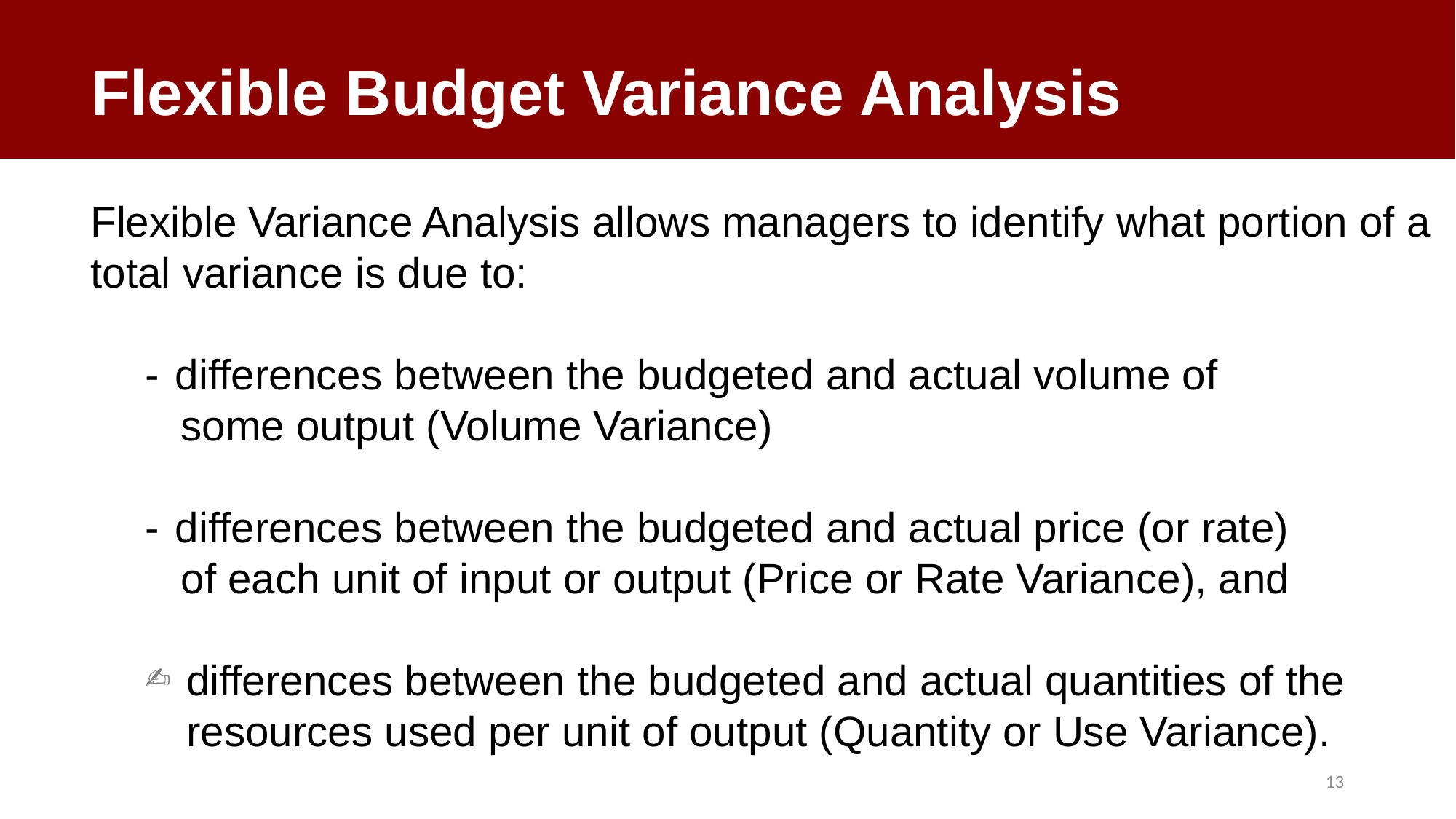

# Flexible Budget Variance Analysis
Flexible Variance Analysis allows managers to identify what portion of a total variance is due to:

-	differences between the budgeted and actual volume of
   some output (Volume Variance)
-	differences between the budgeted and actual price (or rate)
   of each unit of input or output (Price or Rate Variance), and
differences between the budgeted and actual quantities of the resources used per unit of output (Quantity or Use Variance).

13